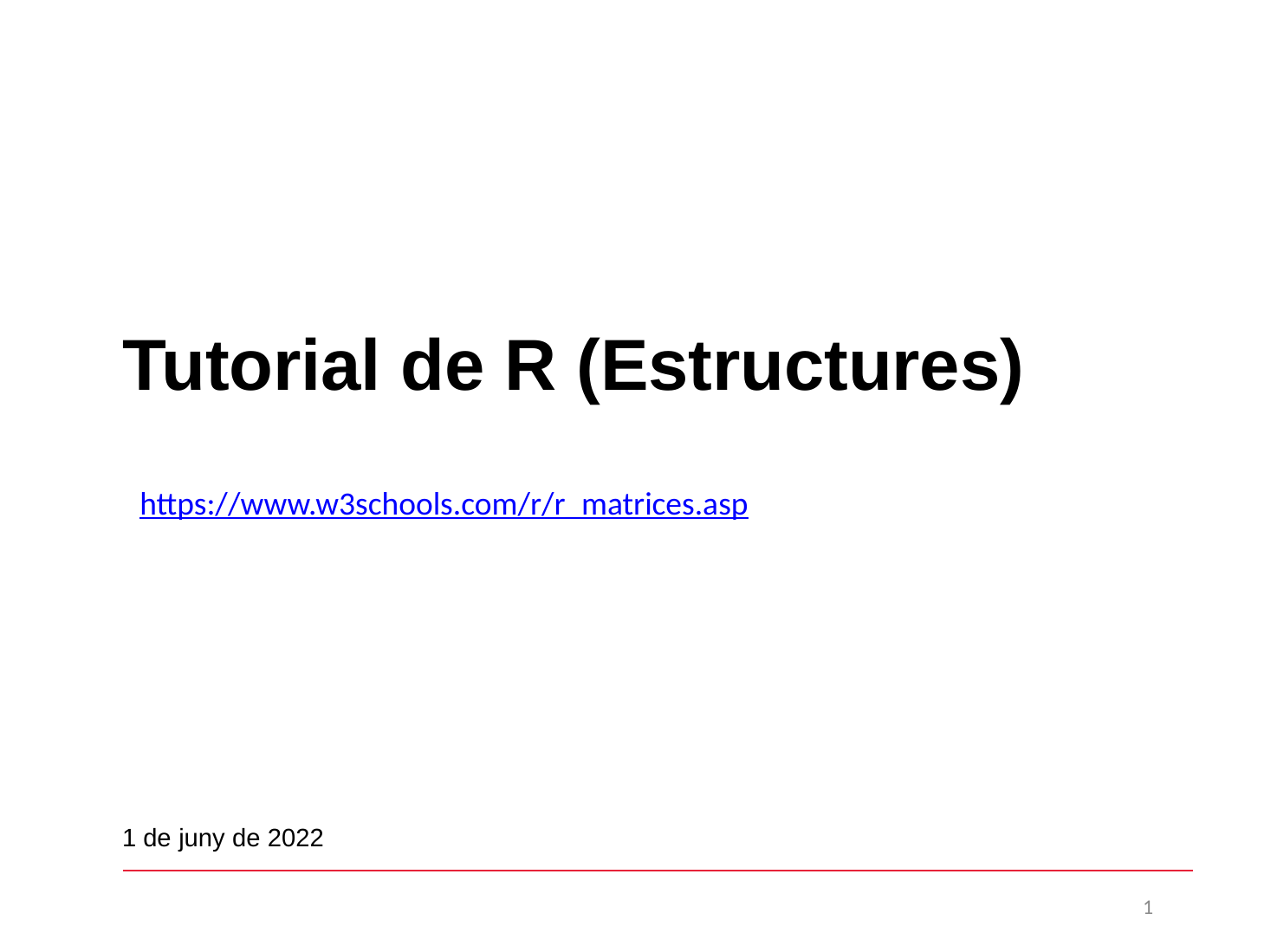

# Tutorial de R (Estructures)
https://www.w3schools.com/r/r_matrices.asp

1 de juny de 2022

1